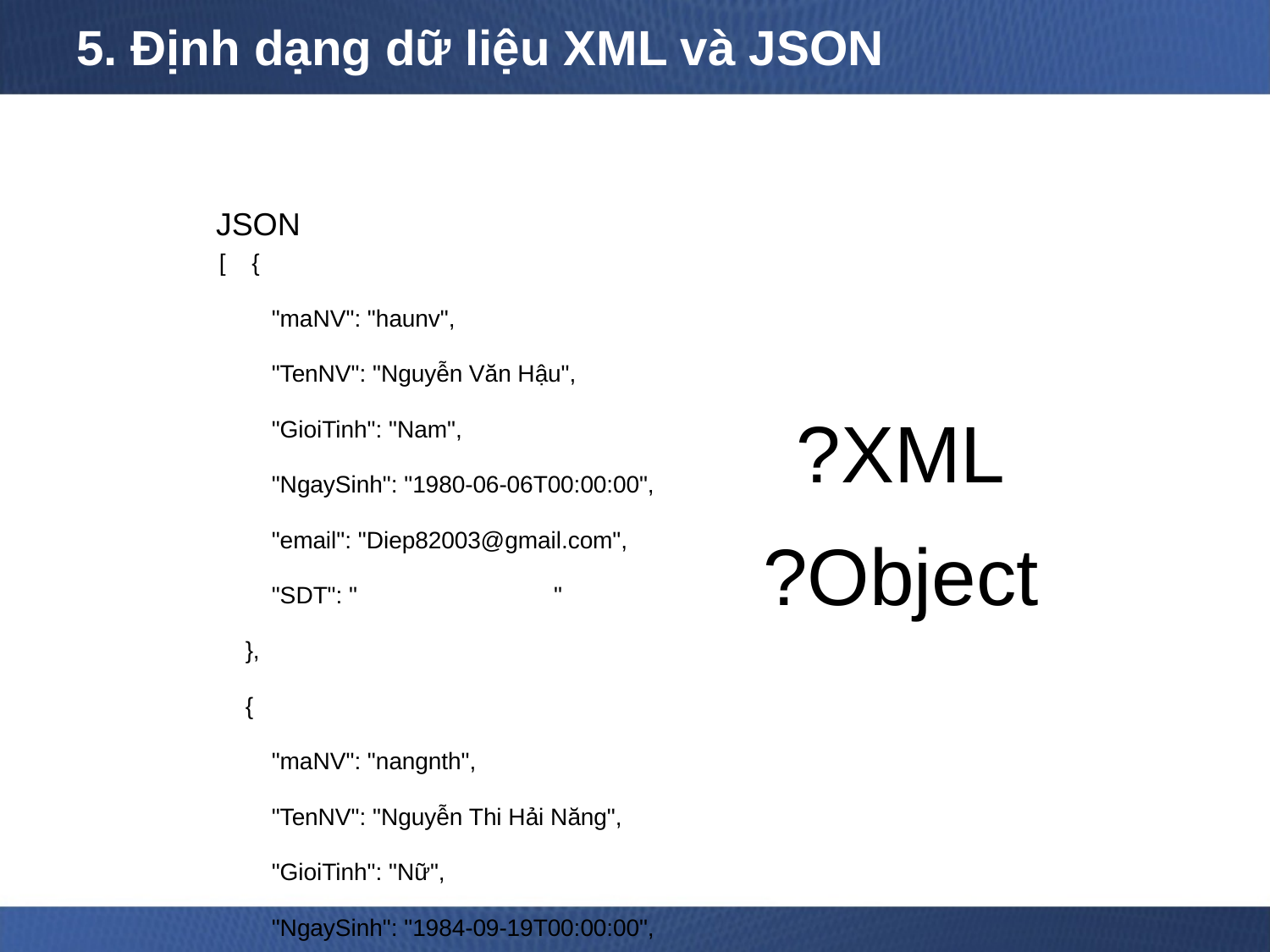

# 5. Định dạng dữ liệu XML và JSON
JSON
[    {
        "maNV": "haunv",
        "TenNV": "Nguyễn Văn Hậu",
        "GioiTinh": "Nam",
        "NgaySinh": "1980-06-06T00:00:00",
        "email": "Diep82003@gmail.com",
        "SDT": "                              "
    },
    {
        "maNV": "nangnth",
        "TenNV": "Nguyễn Thi Hải Năng",
        "GioiTinh": "Nữ",
        "NgaySinh": "1984-09-19T00:00:00",
        "email": "hainangtk1@gmail.com",
        "SDT": "0964360105                    "
    }]
?XML
?Object